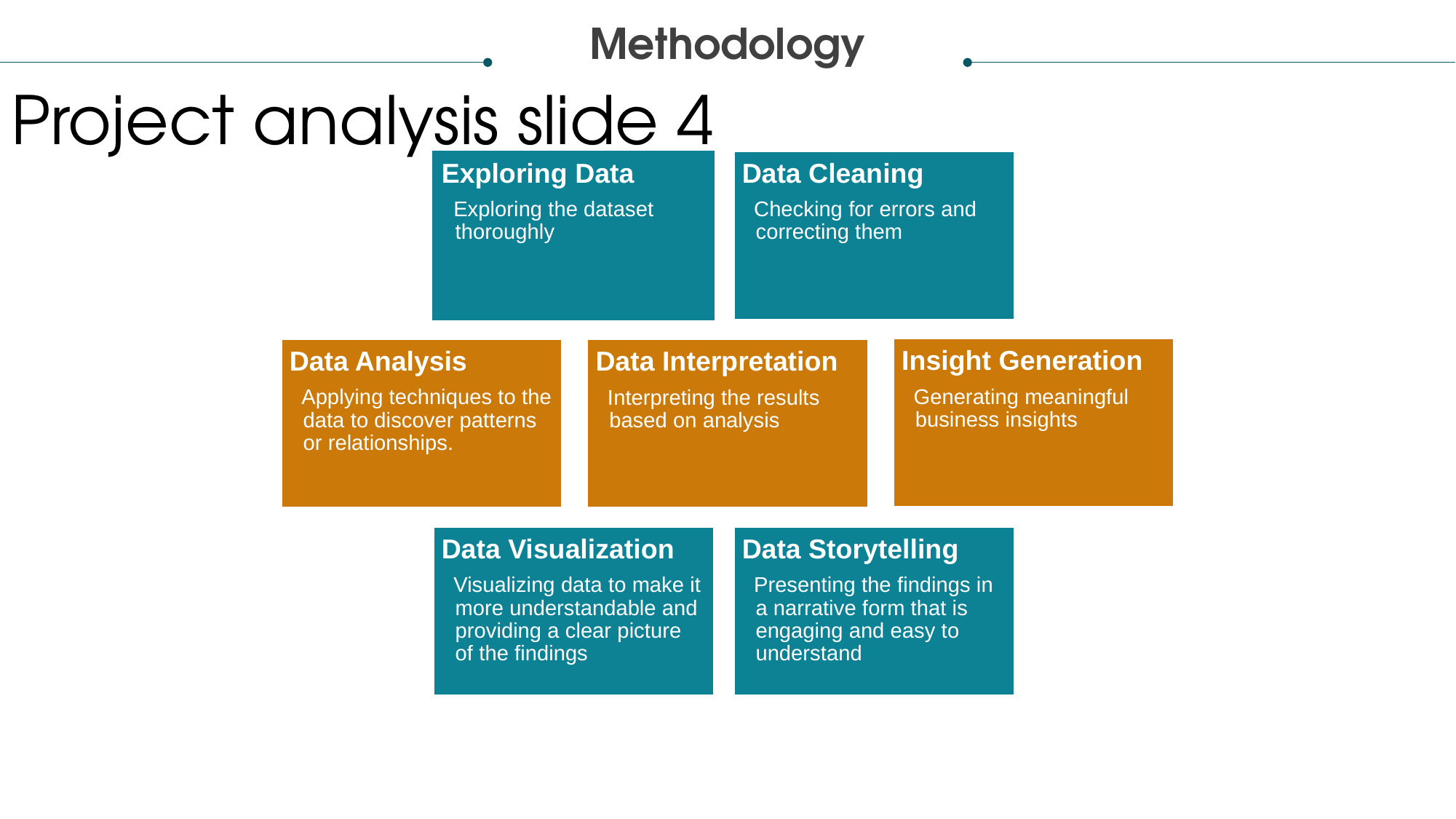

Methodology
Project analysis slide 4
Exploring Data
  Exploring the dataset thoroughly
Data Cleaning
  Checking for errors and correcting them
Insight Generation
  Generating meaningful business insights
Data Analysis
  Applying techniques to the data to discover patterns or relationships.
Data Interpretation
  Interpreting the results based on analysis
Data Visualization
  Visualizing data to make it more understandable and providing a clear picture of the findings
Data Storytelling
  Presenting the findings in a narrative form that is engaging and easy to understand